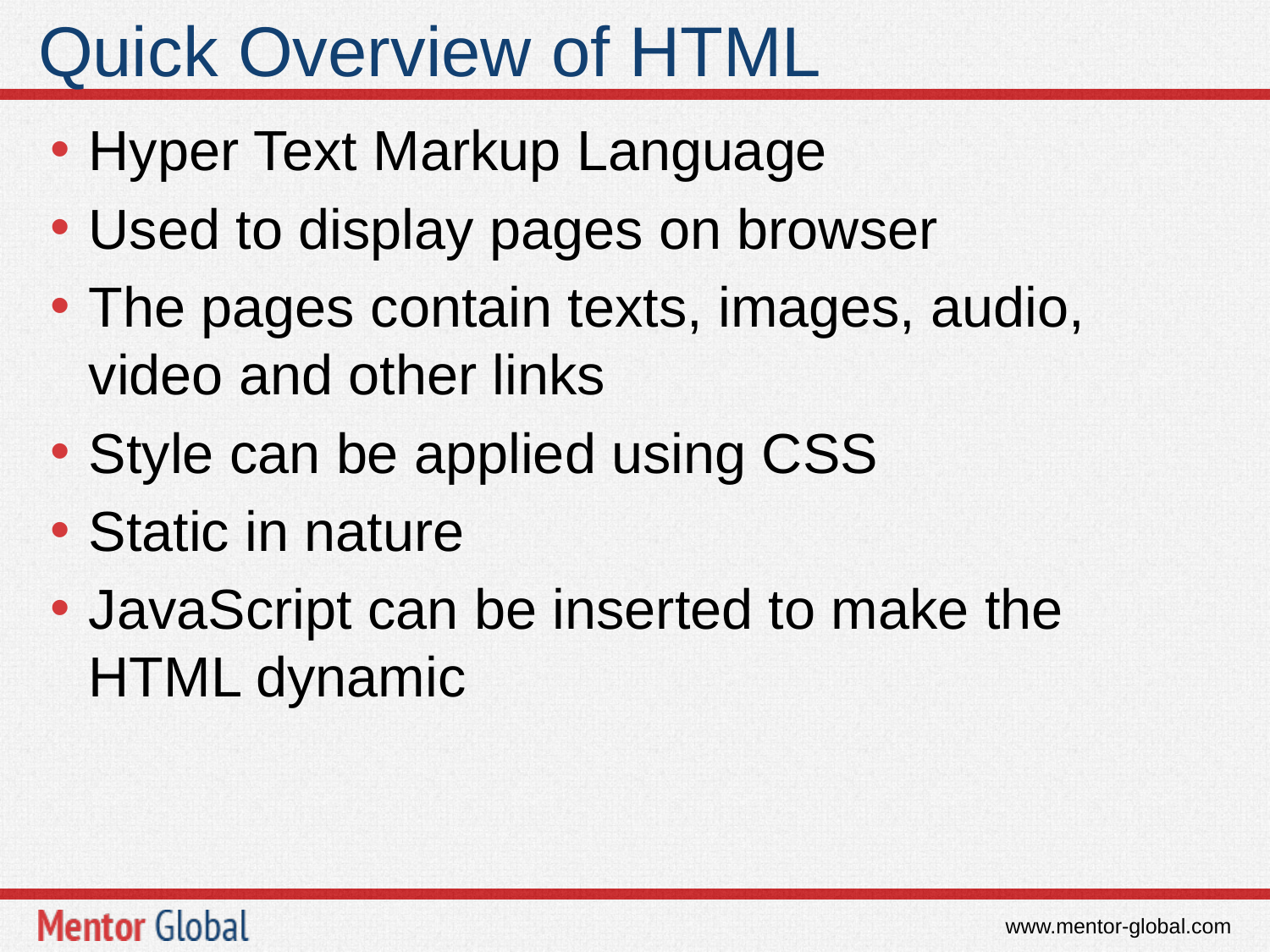

# Quick Overview of HTML
Hyper Text Markup Language
Used to display pages on browser
The pages contain texts, images, audio, video and other links
Style can be applied using CSS
Static in nature
JavaScript can be inserted to make the HTML dynamic